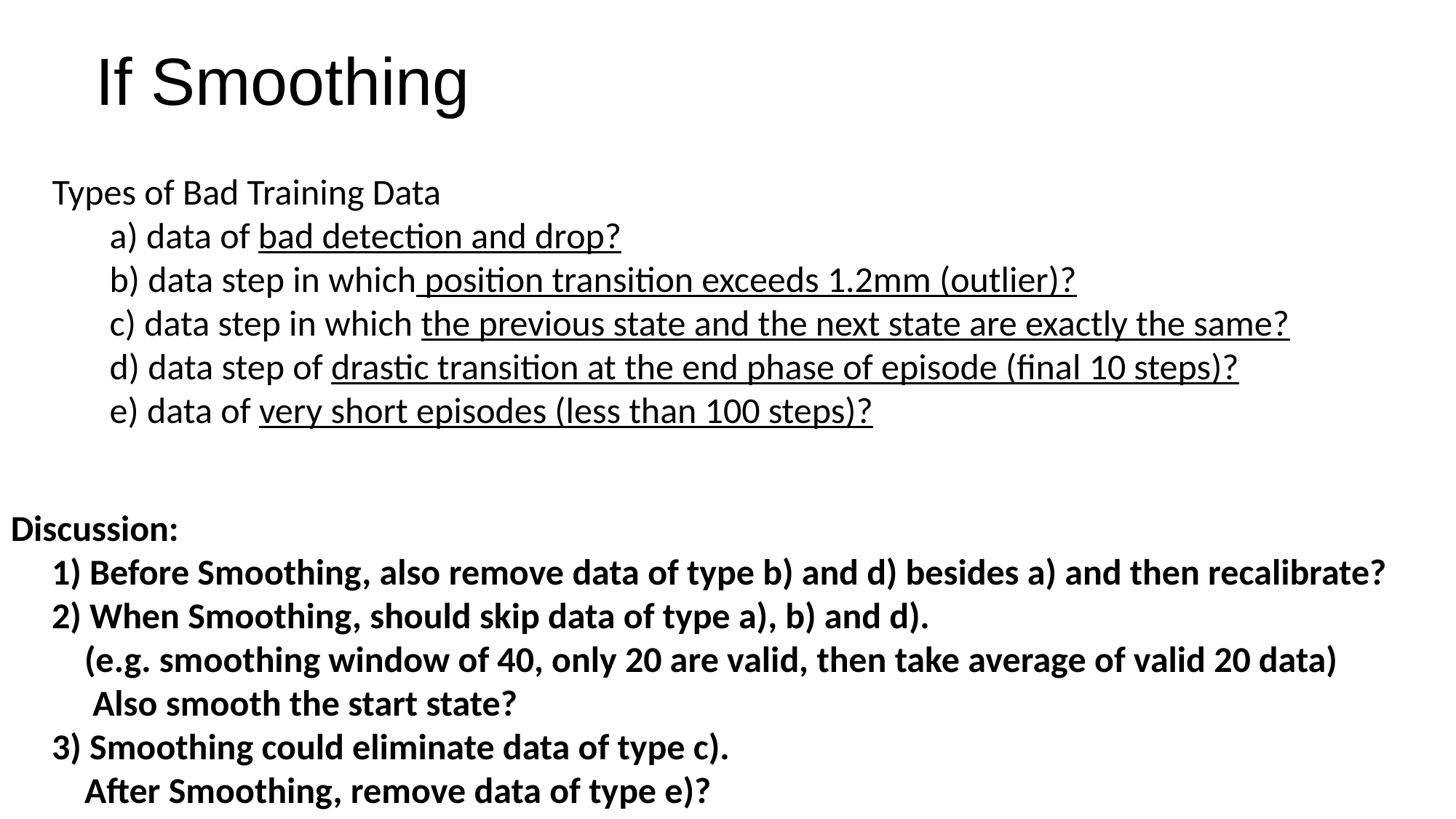

# If Smoothing
Types of Bad Training Data
       a) data of bad detection and drop?
       b) data step in which position transition exceeds 1.2mm (outlier)?
       c) data step in which the previous state and the next state are exactly the same?
       d) data step of drastic transition at the end phase of episode (final 10 steps)?
       e) data of very short episodes (less than 100 steps)?
Discussion:
     1) Before Smoothing, also remove data of type b) and d) besides a) and then recalibrate?
     2) When Smoothing, should skip data of type a), b) and d).
         (e.g. smoothing window of 40, only 20 are valid, then take average of valid 20 data)
          Also smooth the start state?
     3) Smoothing could eliminate data of type c).
         After Smoothing, remove data of type e)?